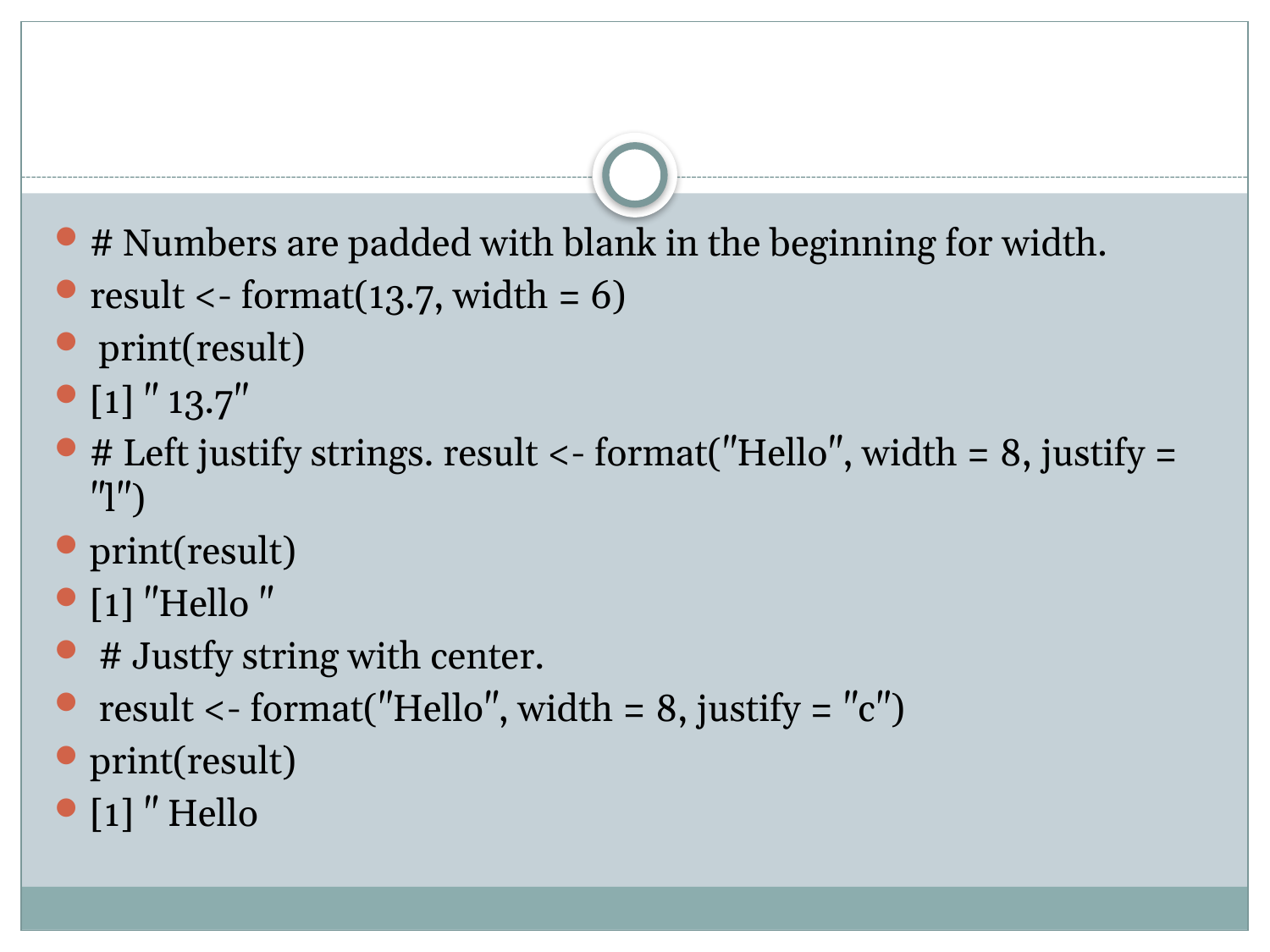

#
# Numbers are padded with blank in the beginning for width.
result <- format(13.7, width = 6)
 print(result)
[1] " 13.7"
# Left justify strings. result <- format("Hello", width = 8, justify = "l")
print(result)
[1] "Hello "
 # Justfy string with center.
 result <- format("Hello", width = 8, justify = "c")
print(result)
[1] " Hello